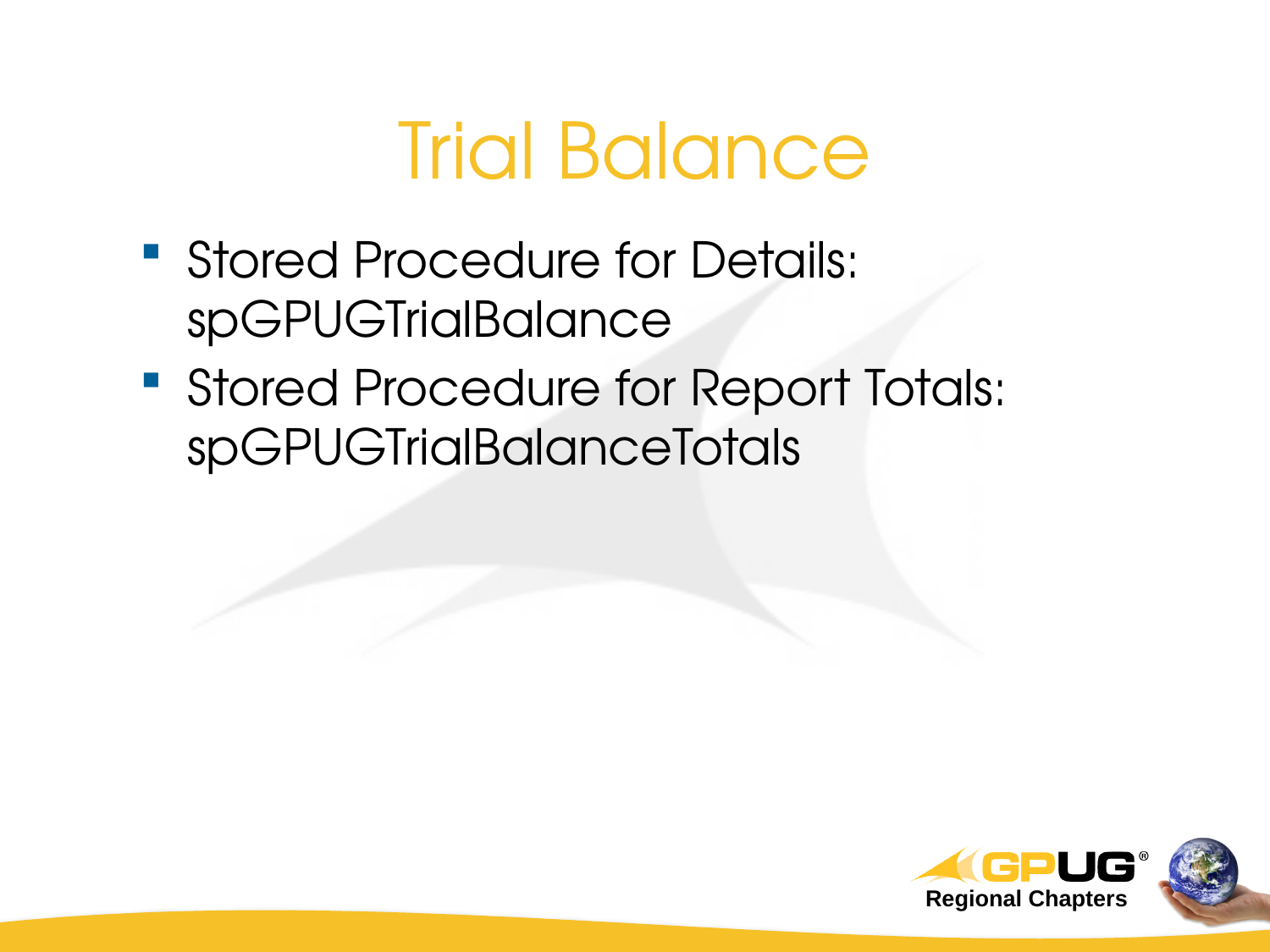

# Trial Balance
Stored Procedure for Details:  spGPUGTrialBalance
Stored Procedure for Report Totals: spGPUGTrialBalanceTotals